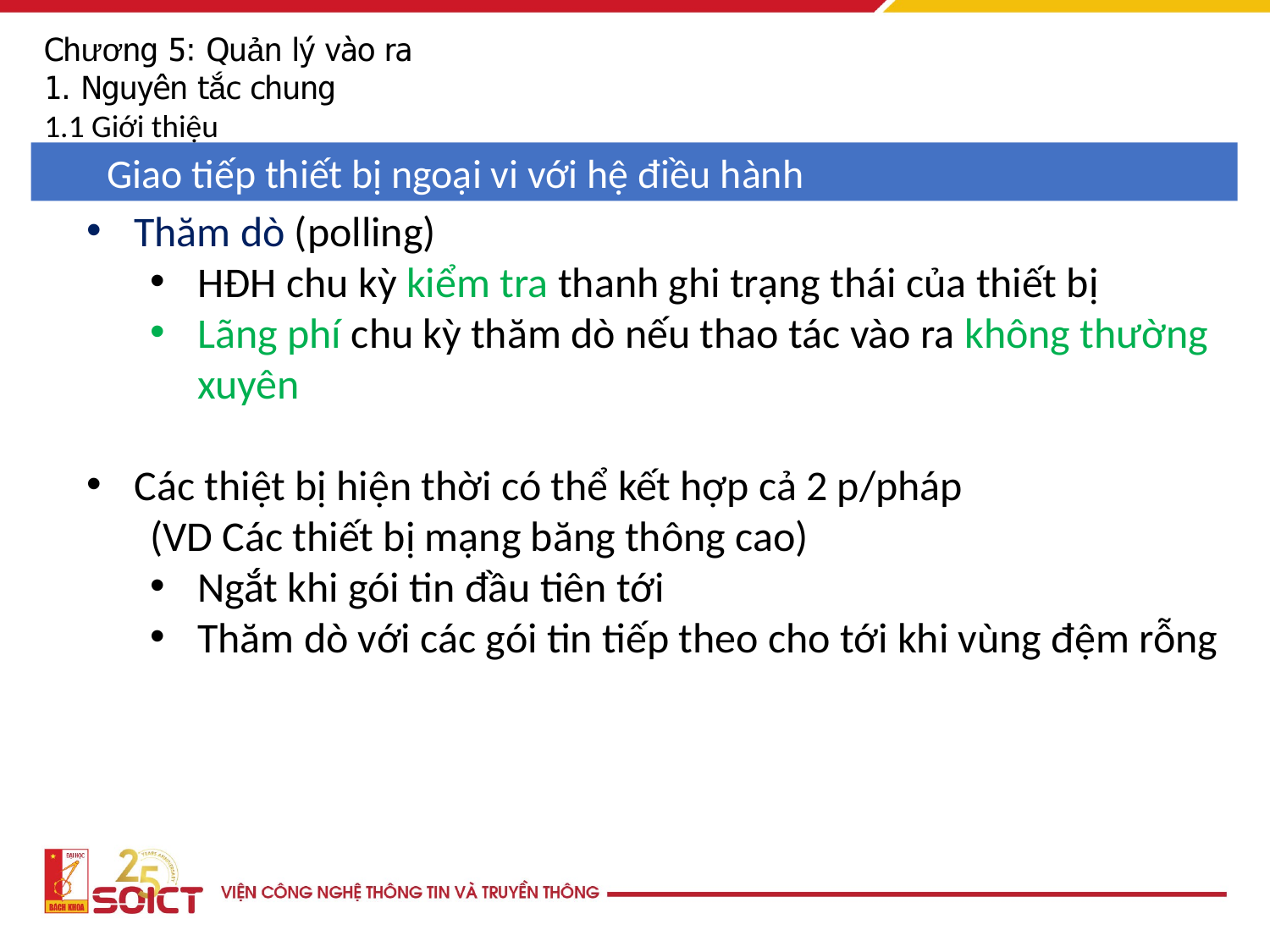

Chương 5: Quản lý vào ra
1. Nguyên tắc chung
1.1 Giới thiệu
Giao tiếp thiết bị ngoại vi với hệ điều hành
Thăm dò (polling)
HĐH chu kỳ kiểm tra thanh ghi trạng thái của thiết bị
Lãng phí chu kỳ thăm dò nếu thao tác vào ra không thường xuyên

Các thiệt bị hiện thời có thể kết hợp cả 2 p/pháp
(VD Các thiết bị mạng băng thông cao)
Ngắt khi gói tin đầu tiên tới
Thăm dò với các gói tin tiếp theo cho tới khi vùng đệm rỗng